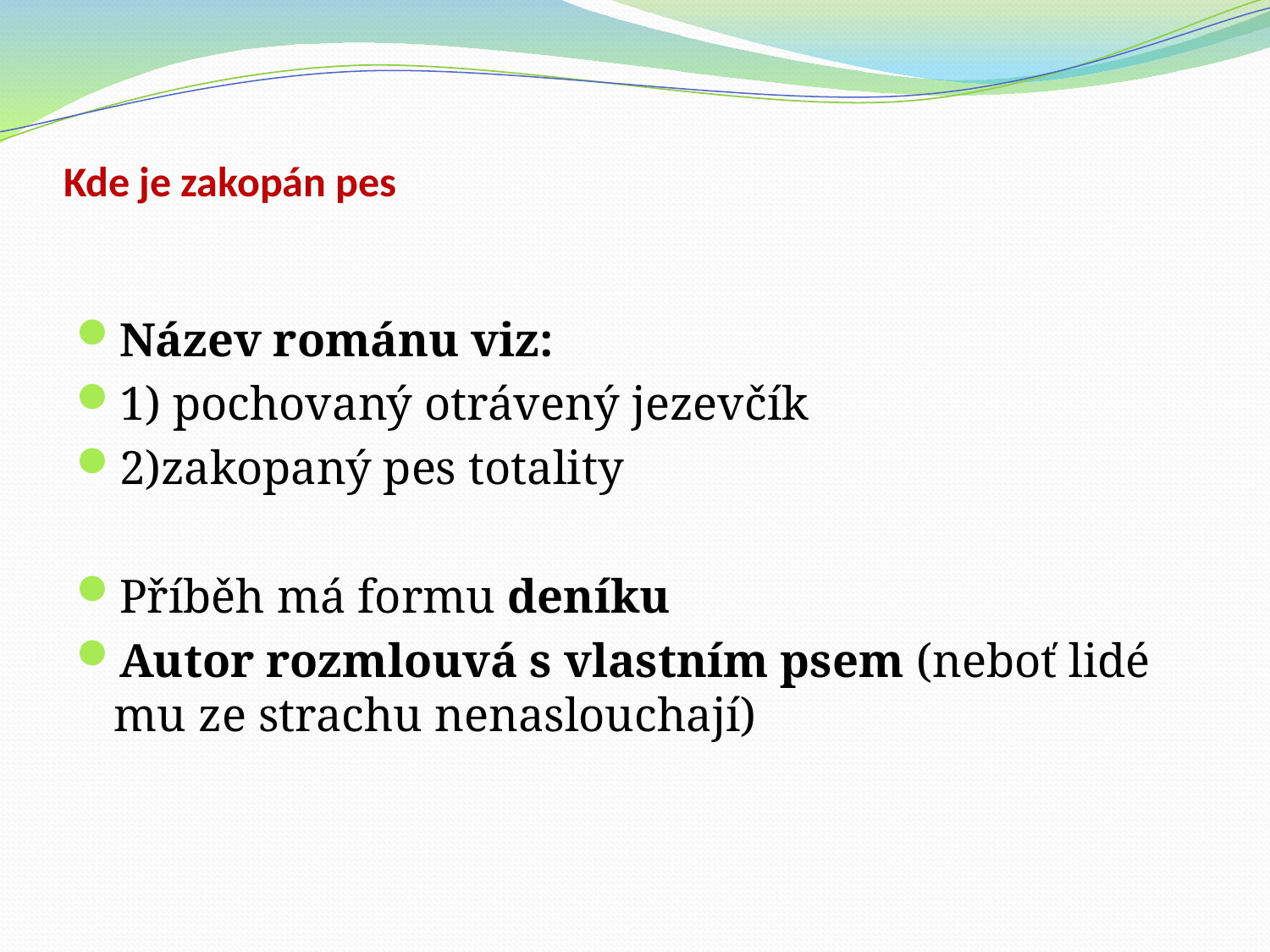

# Kde je zakopán pes

Název románu viz:
1) pochovaný otrávený jezevčík
2)zakopaný pes totality

Příběh má formu deníku
Autor rozmlouvá s vlastním psem (neboť lidé mu ze strachu nenaslouchají)